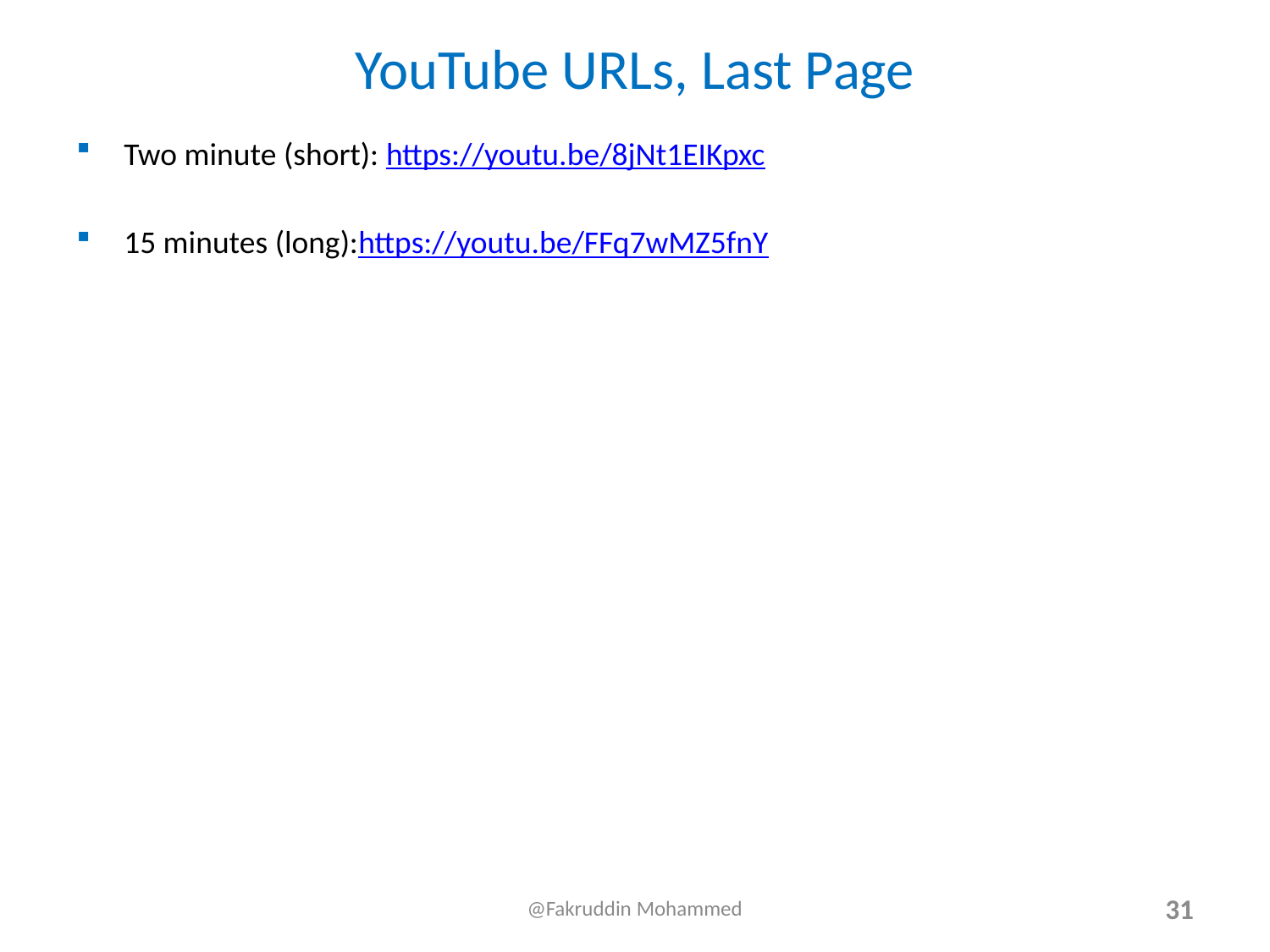

# YouTube URLs, Last Page
Two minute (short): https://youtu.be/8jNt1EIKpxc

15 minutes (long):https://youtu.be/FFq7wMZ5fnY

@Fakruddin Mohammed
31